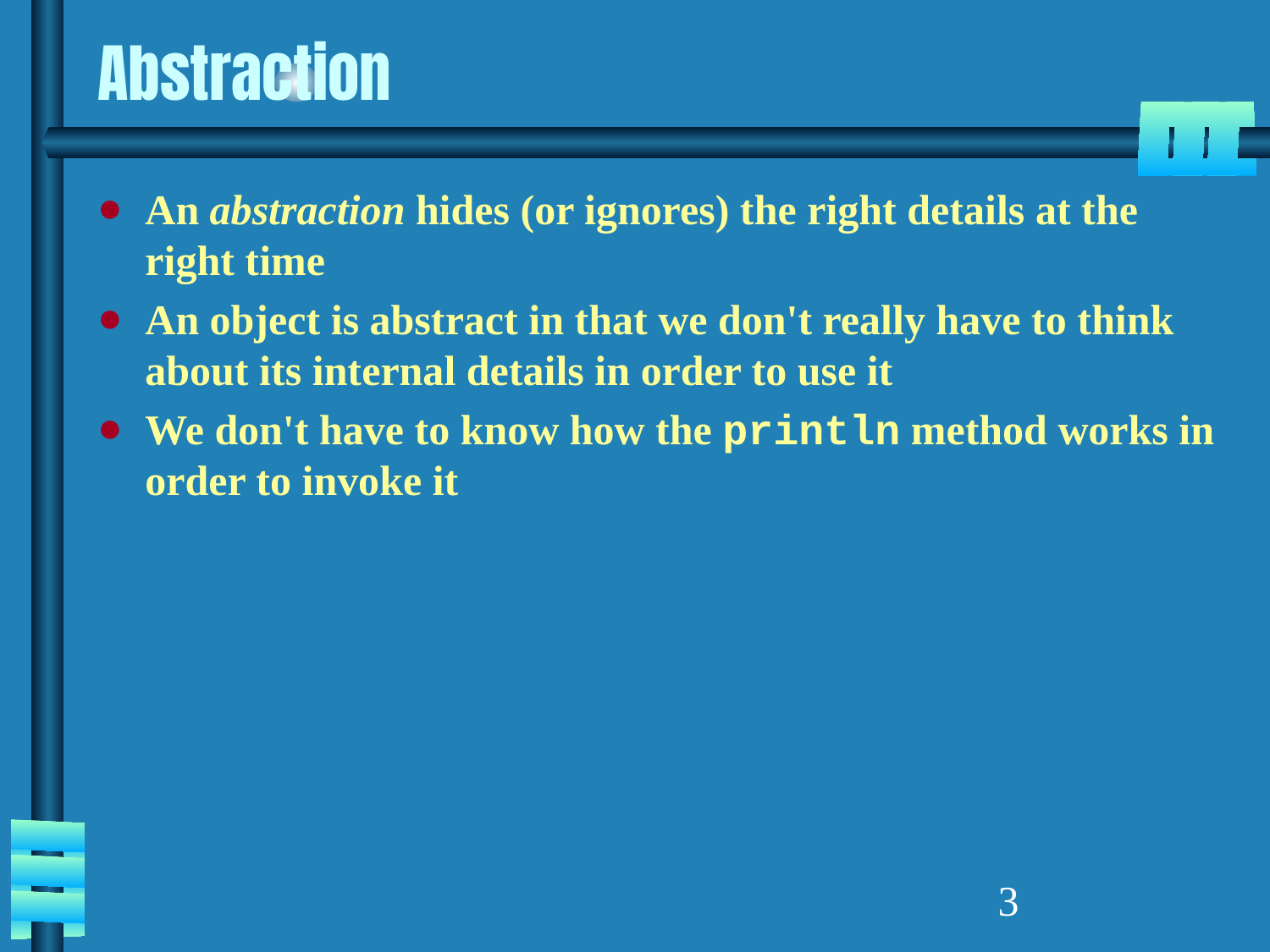

# Abstraction
An abstraction hides (or ignores) the right details at the right time
An object is abstract in that we don't really have to think about its internal details in order to use it
We don't have to know how the println method works in order to invoke it

3